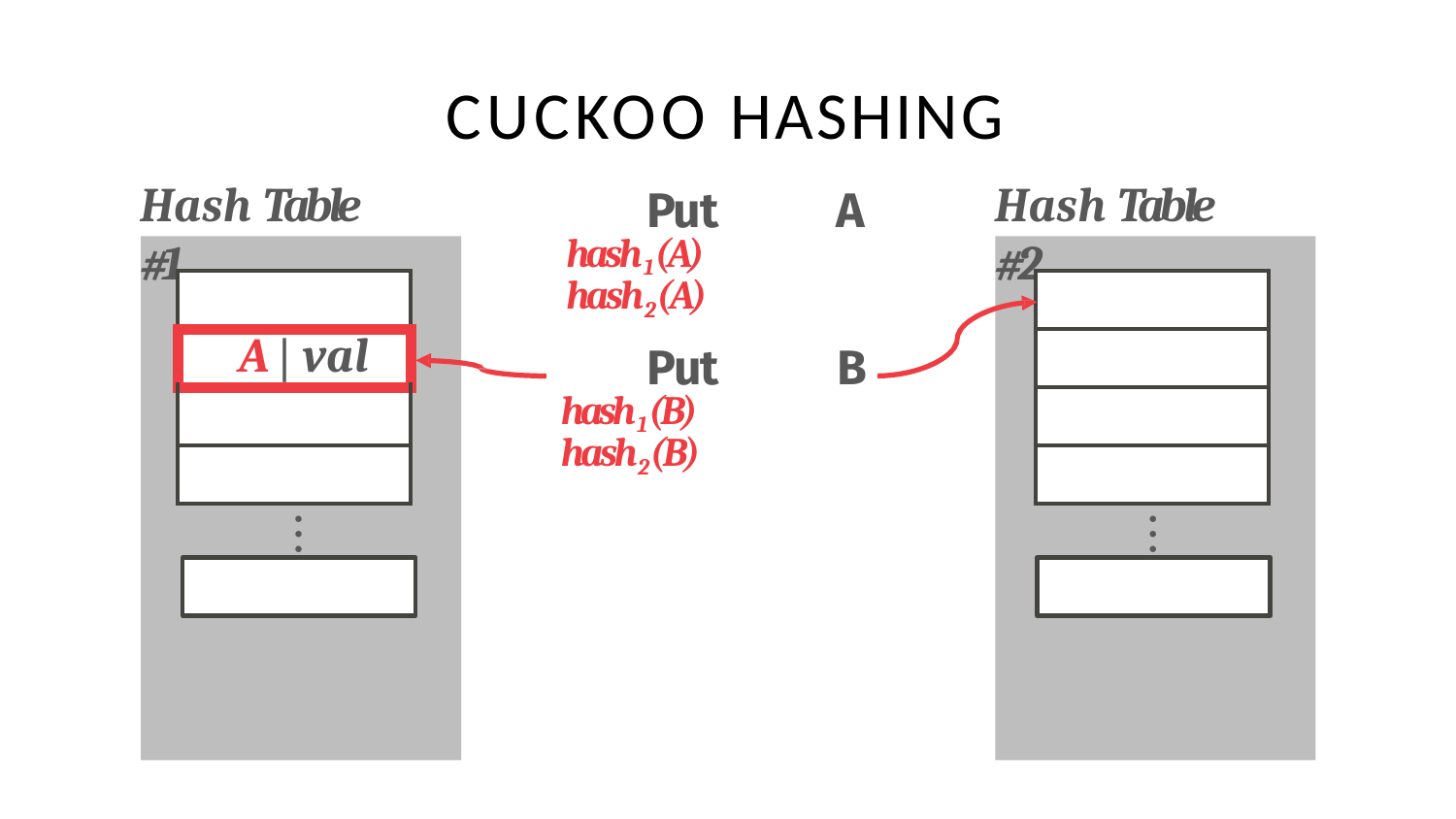

# CUCKOO HASHING
Hash Table #1
Hash Table #2
Put	A
hash1(A)	hash2(A)
Put	B
hash1(B)	hash2(B)

|  |
| --- |
| A | val |
|  |
|  |
|  |
| --- |
|  |
|  |
|  |

⋮
⋮